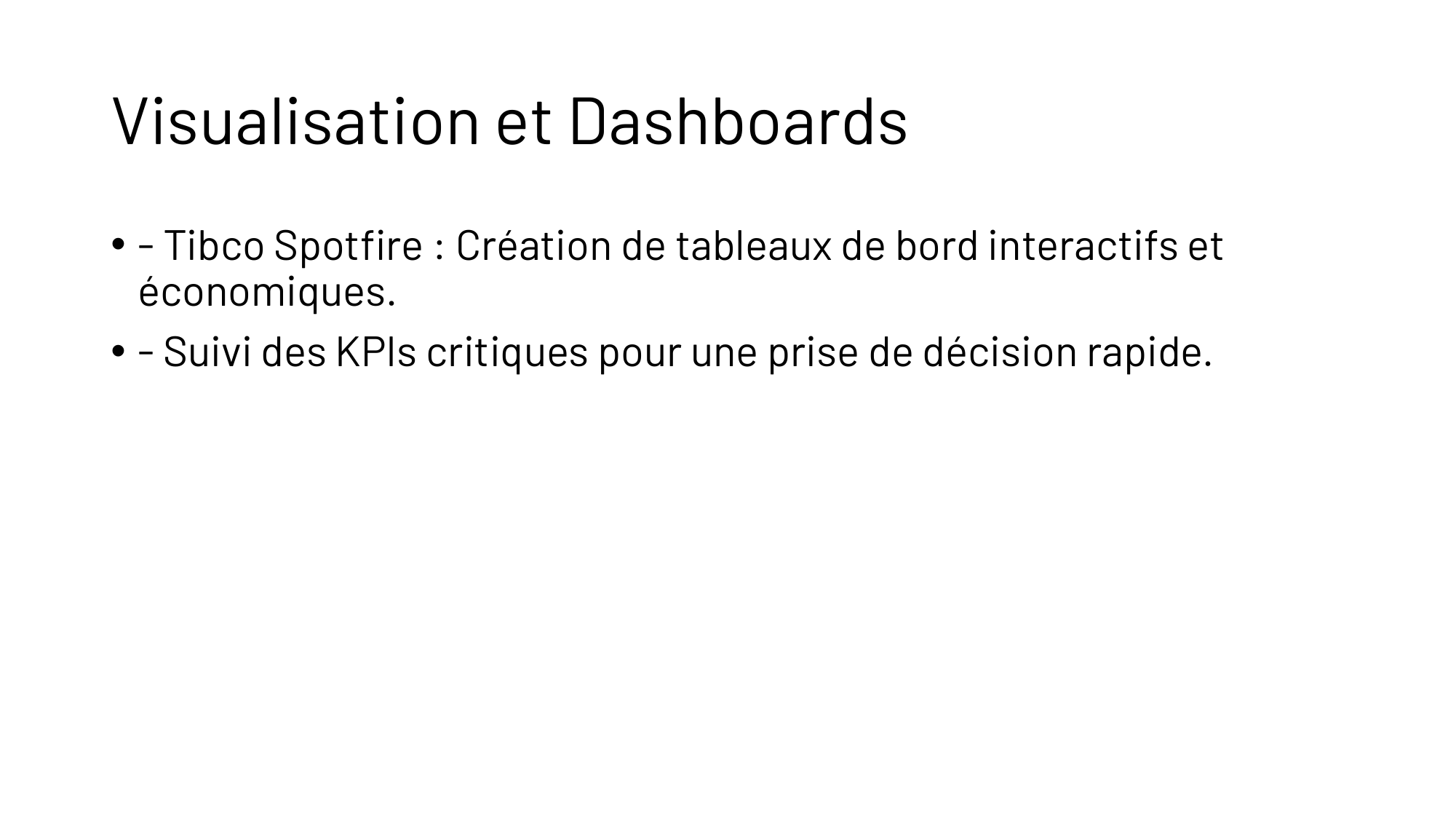

# Visualisation et Dashboards
- Tibco Spotfire : Création de tableaux de bord interactifs et économiques.
- Suivi des KPIs critiques pour une prise de décision rapide.